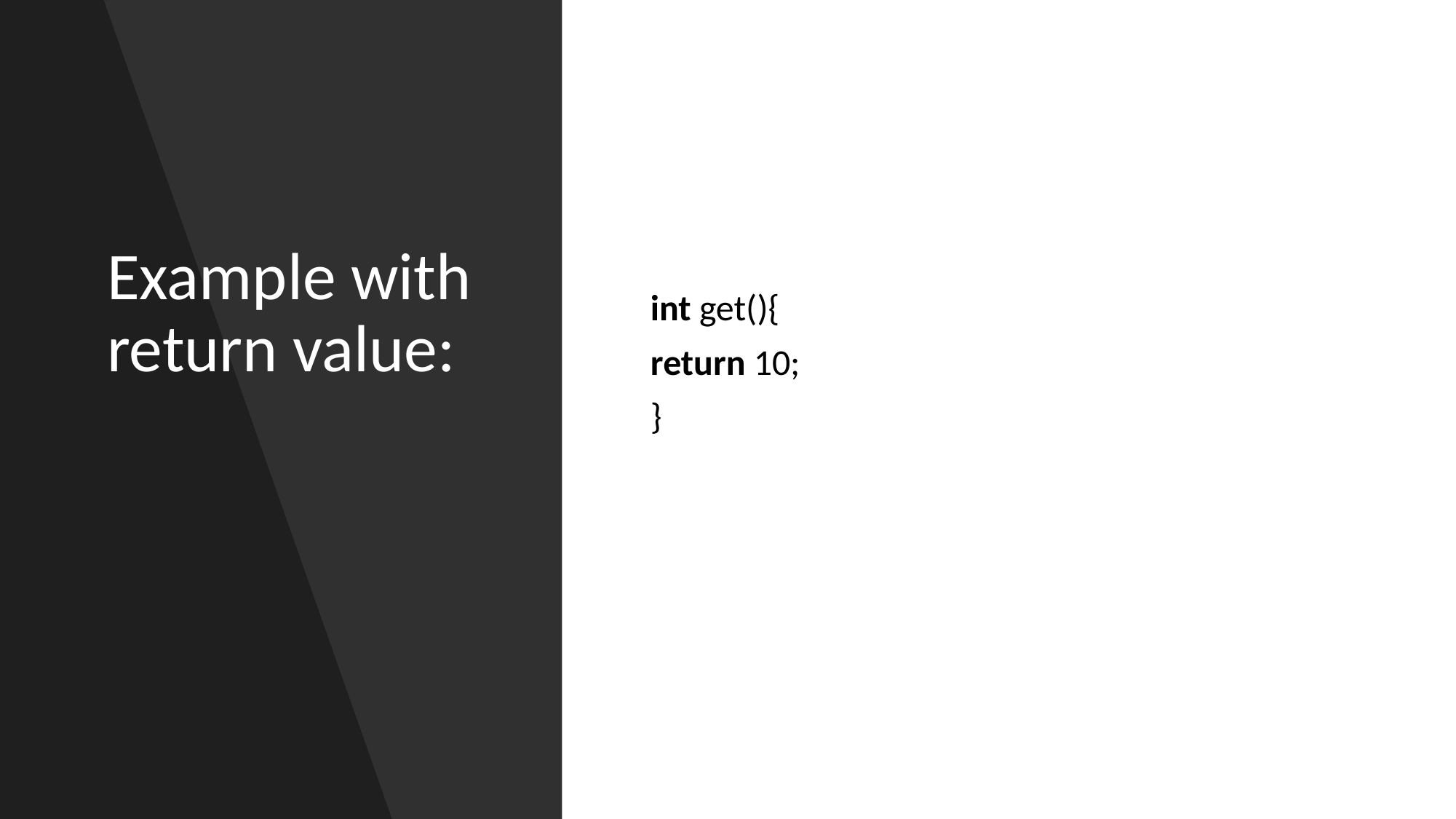

# Example with return value:
int get(){
return 10;
}